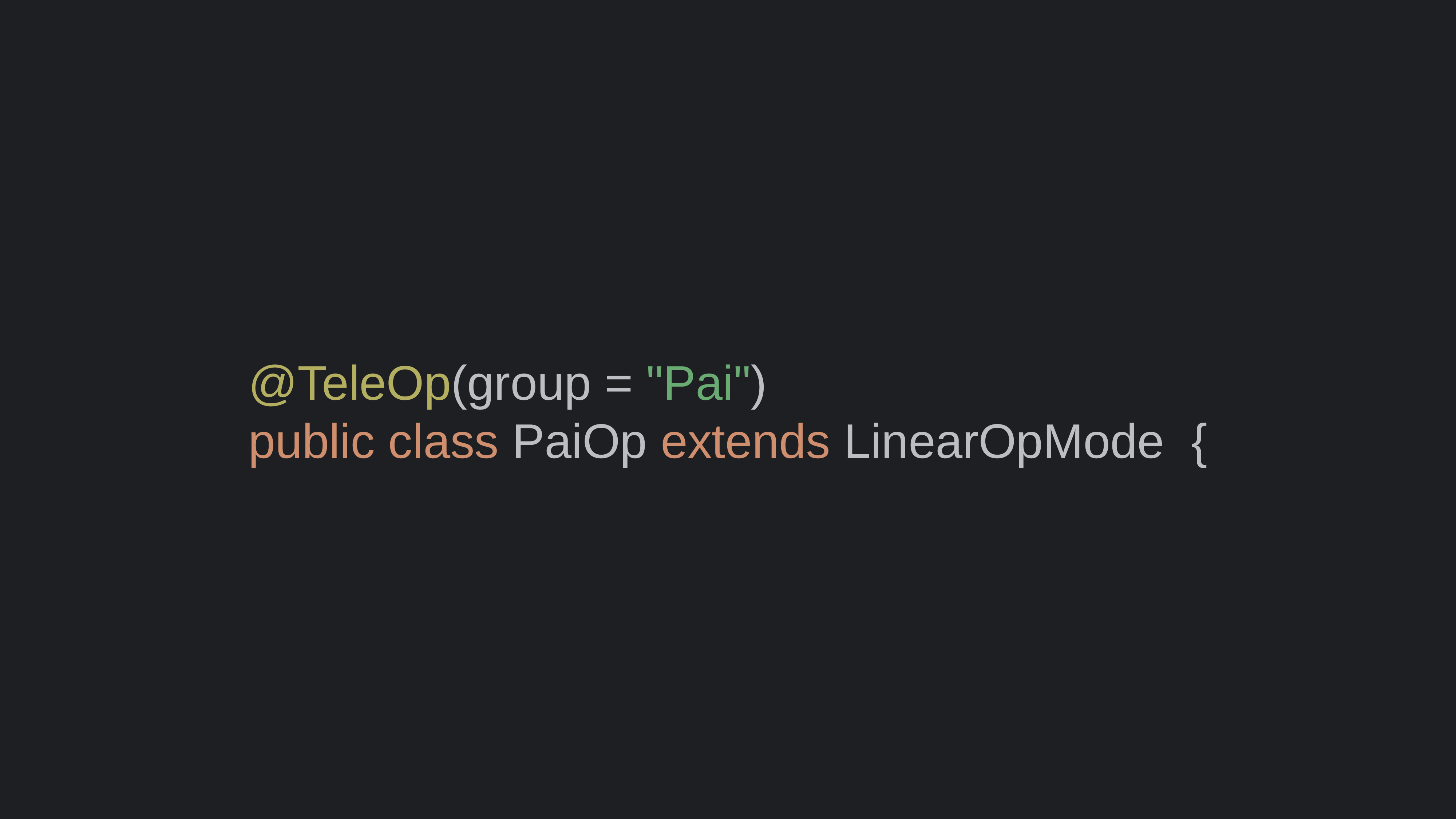

@TeleOp(group = "Pai")
public class PaiOp extends LinearOpMode  {
private DcMotorEx leftMotor, rightMotor;